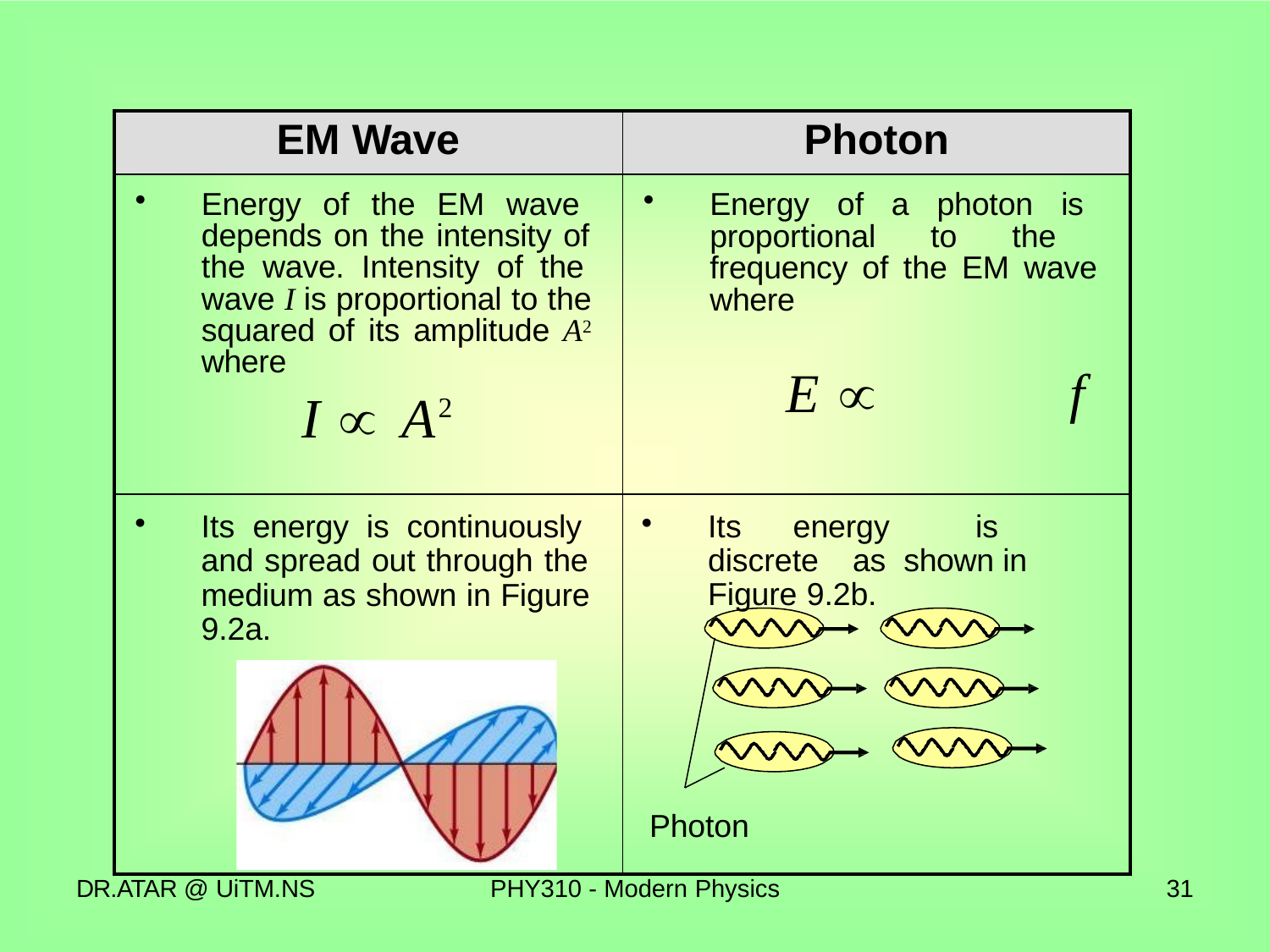

| EM Wave | Photon |
| --- | --- |
| Energy of the EM wave depends on the intensity of the wave. Intensity of the wave I is proportional to the squared of its amplitude A2 where I ∝ A2 | Energy of a photon is proportional to the frequency of the EM wave where E ∝ f |
| Its energy is continuously and spread out through the medium as shown in Figure 9.2a. | Its energy is discrete as shown in Figure 9.2b. Photon |

DR.ATAR @ UiTM.NS
PHY310 - Modern Physics
31